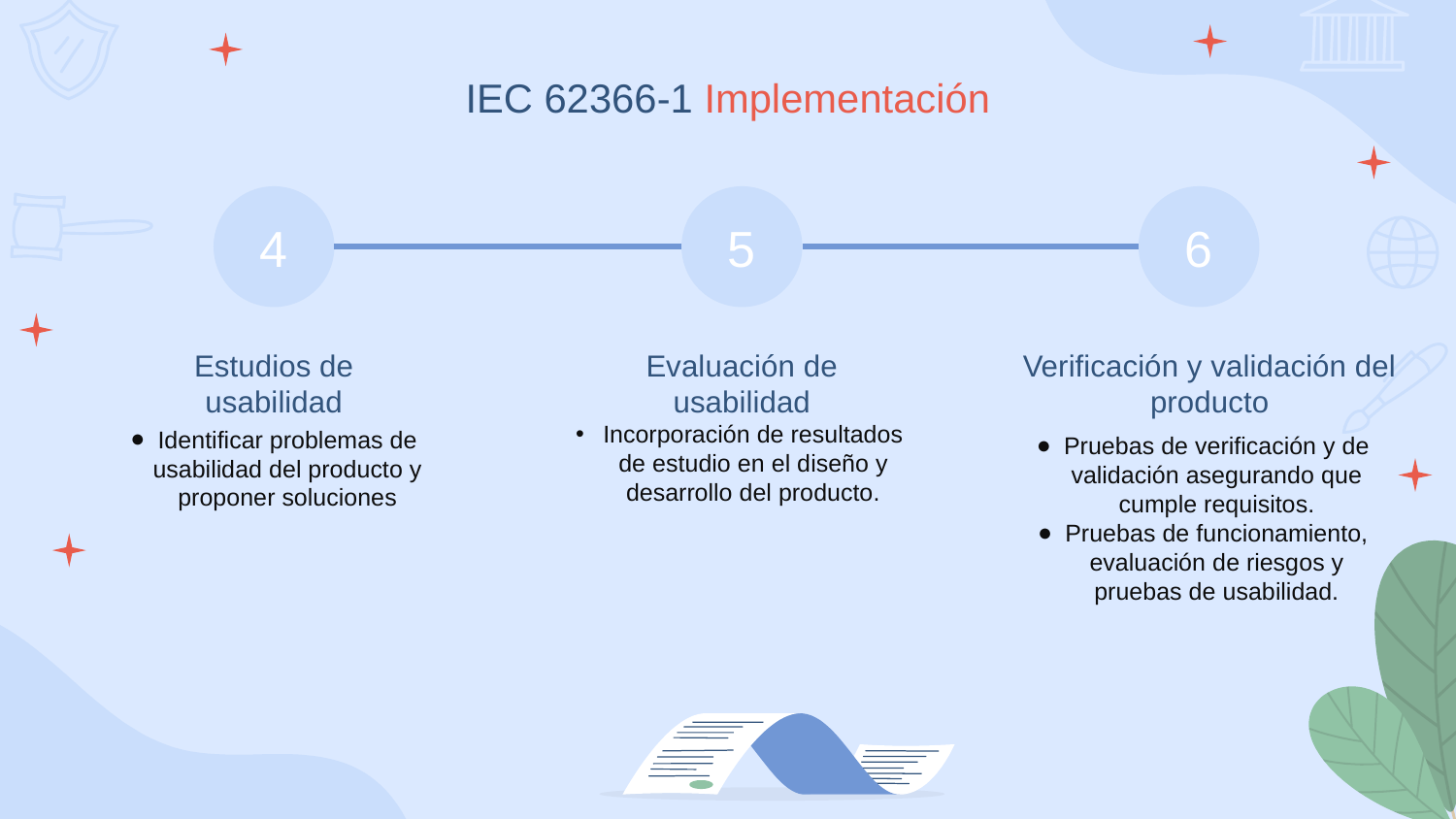

# IEC 62366-1 Implementación
4
5
6
Estudios de usabilidad
Evaluación de usabilidad
Verificación y validación del producto
Incorporación de resultados de estudio en el diseño y desarrollo del producto.
Identificar problemas de usabilidad del producto y proponer soluciones
Pruebas de verificación y de validación asegurando que cumple requisitos.
Pruebas de funcionamiento, evaluación de riesgos y pruebas de usabilidad.